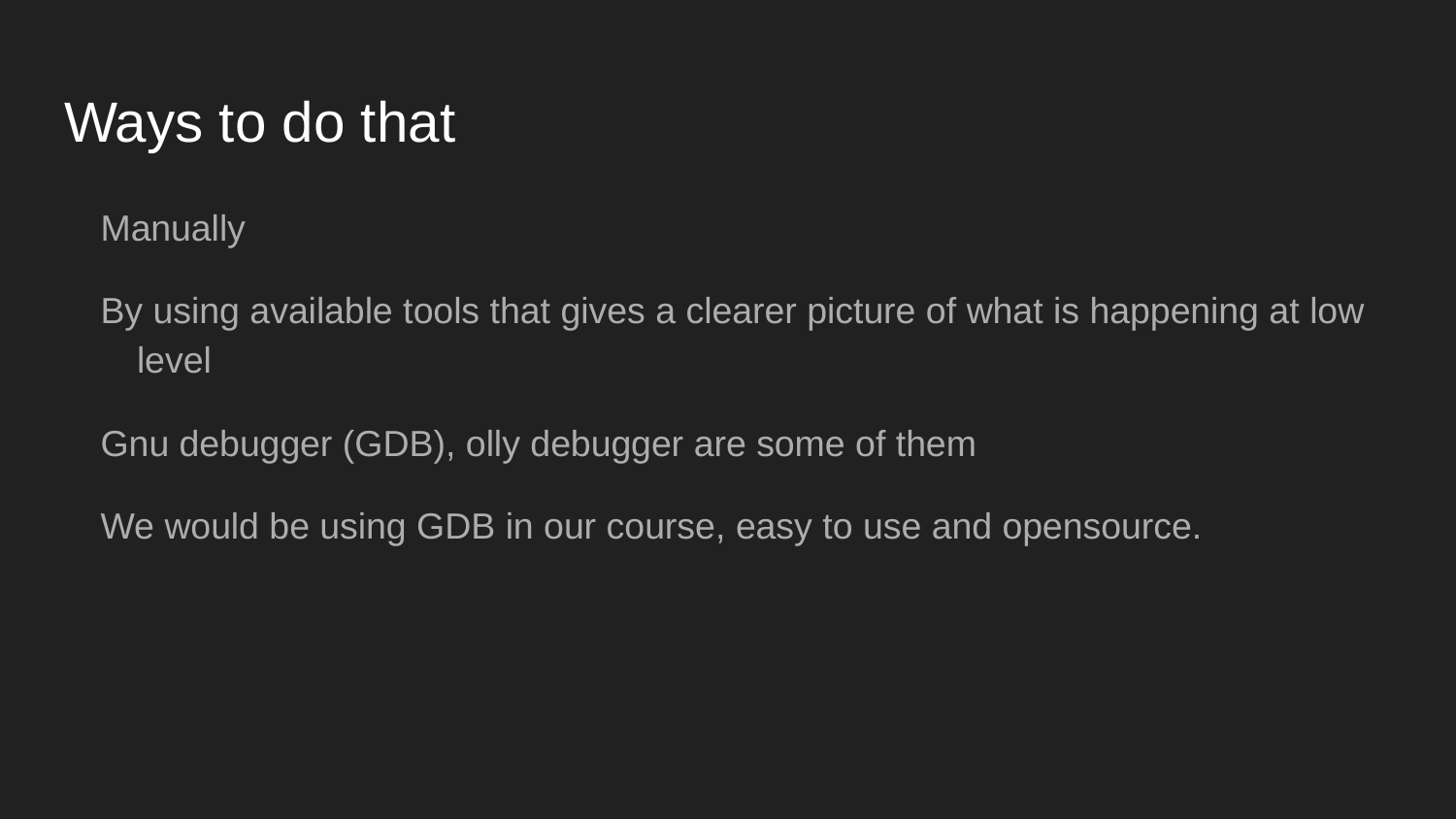

# Ways to do that
Manually
By using available tools that gives a clearer picture of what is happening at low level
Gnu debugger (GDB), olly debugger are some of them
We would be using GDB in our course, easy to use and opensource.